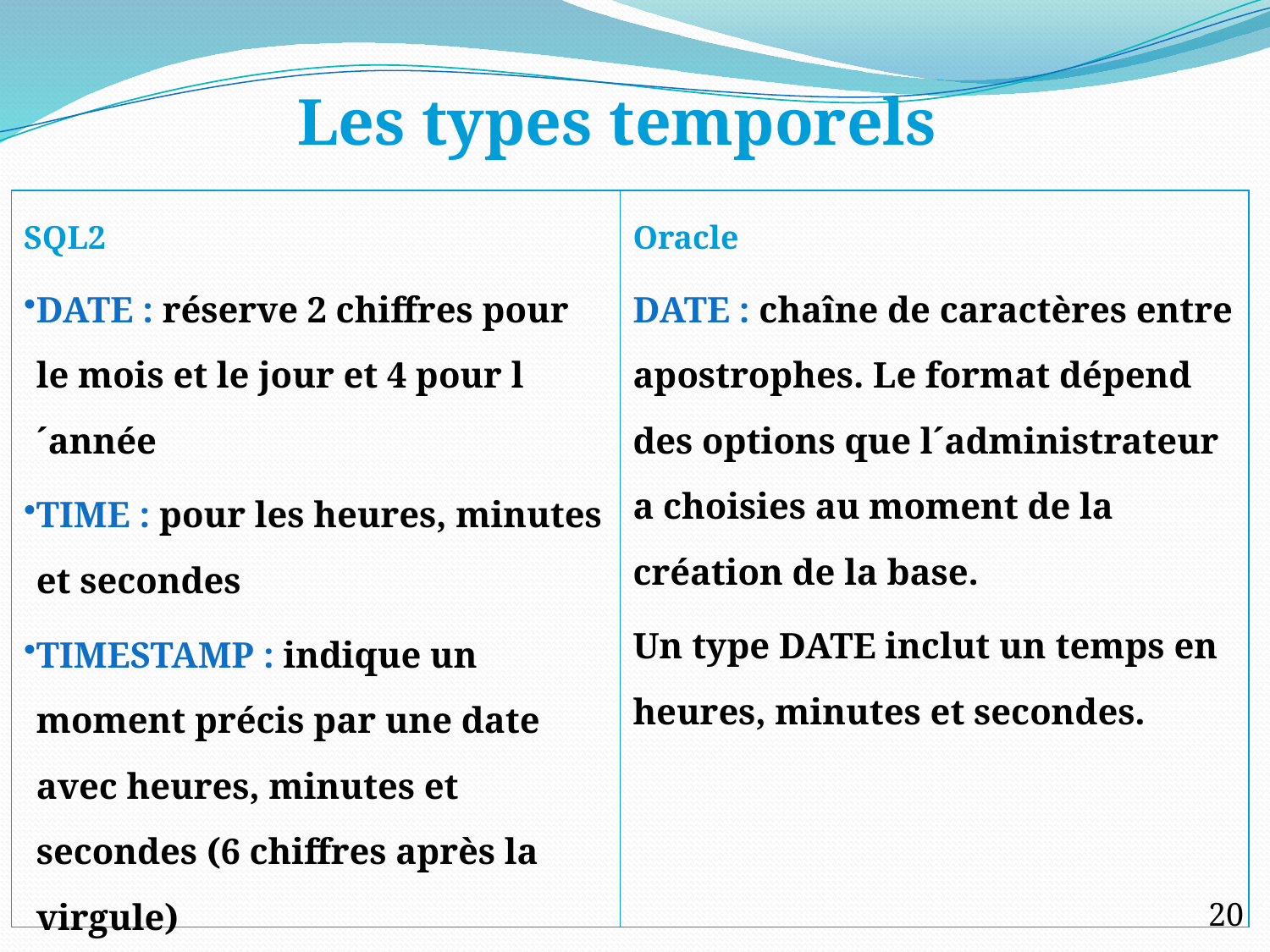

Les types temporels

SQL2
DATE : réserve 2 chiffres pour le mois et le jour et 4 pour l´année
TIME : pour les heures, minutes et secondes
TIMESTAMP : indique un moment précis par une date avec heures, minutes et secondes (6 chiffres après la virgule)
Oracle
DATE : chaîne de caractères entre apostrophes. Le format dépend des options que l´administrateur a choisies au moment de la création de la base.
Un type DATE inclut un temps en heures, minutes et secondes.
20